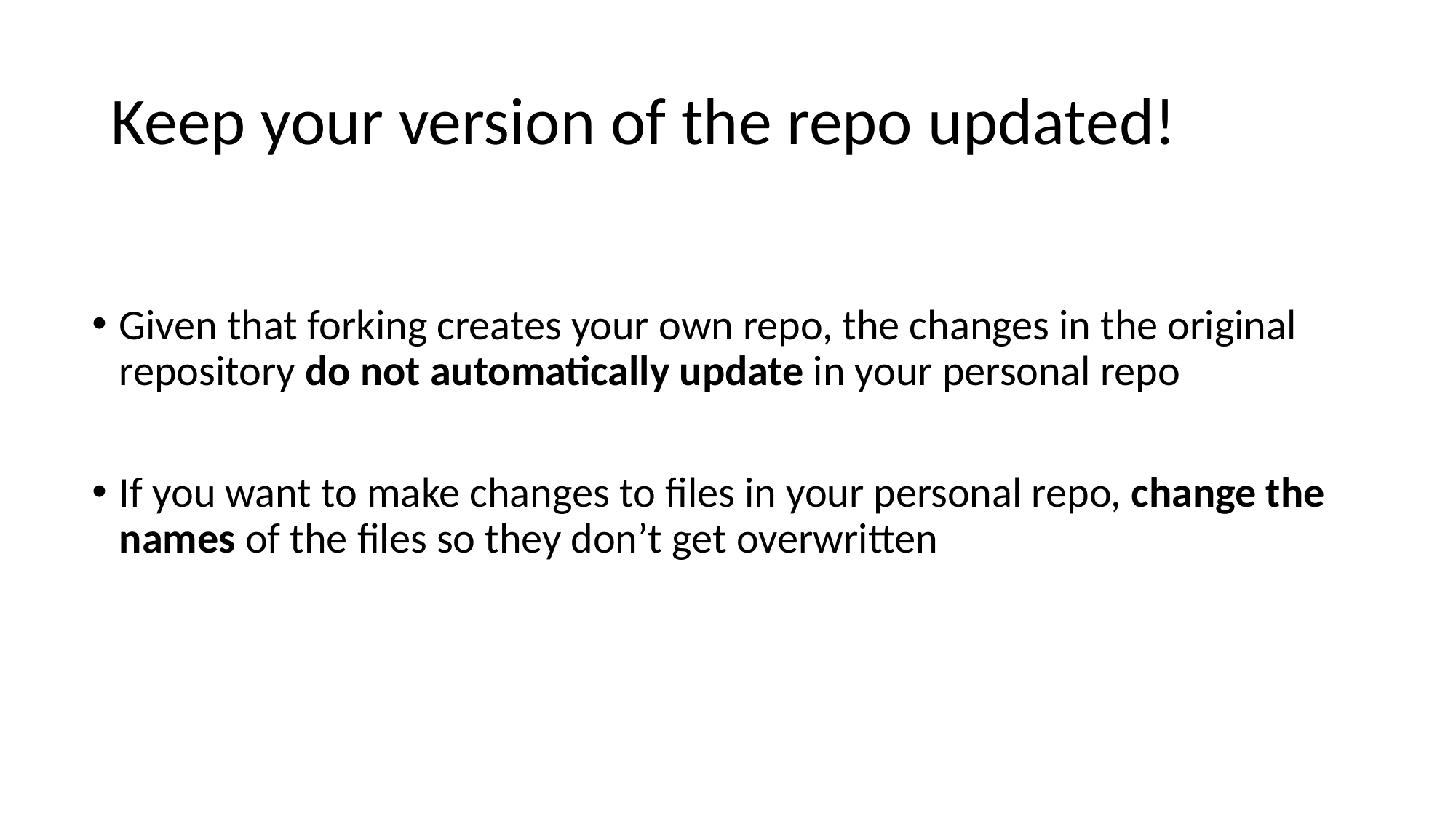

# Keep your version of the repo updated!
Given that forking creates your own repo, the changes in the original repository do not automatically update in your personal repo

If you want to make changes to files in your personal repo, change the names of the files so they don’t get overwritten